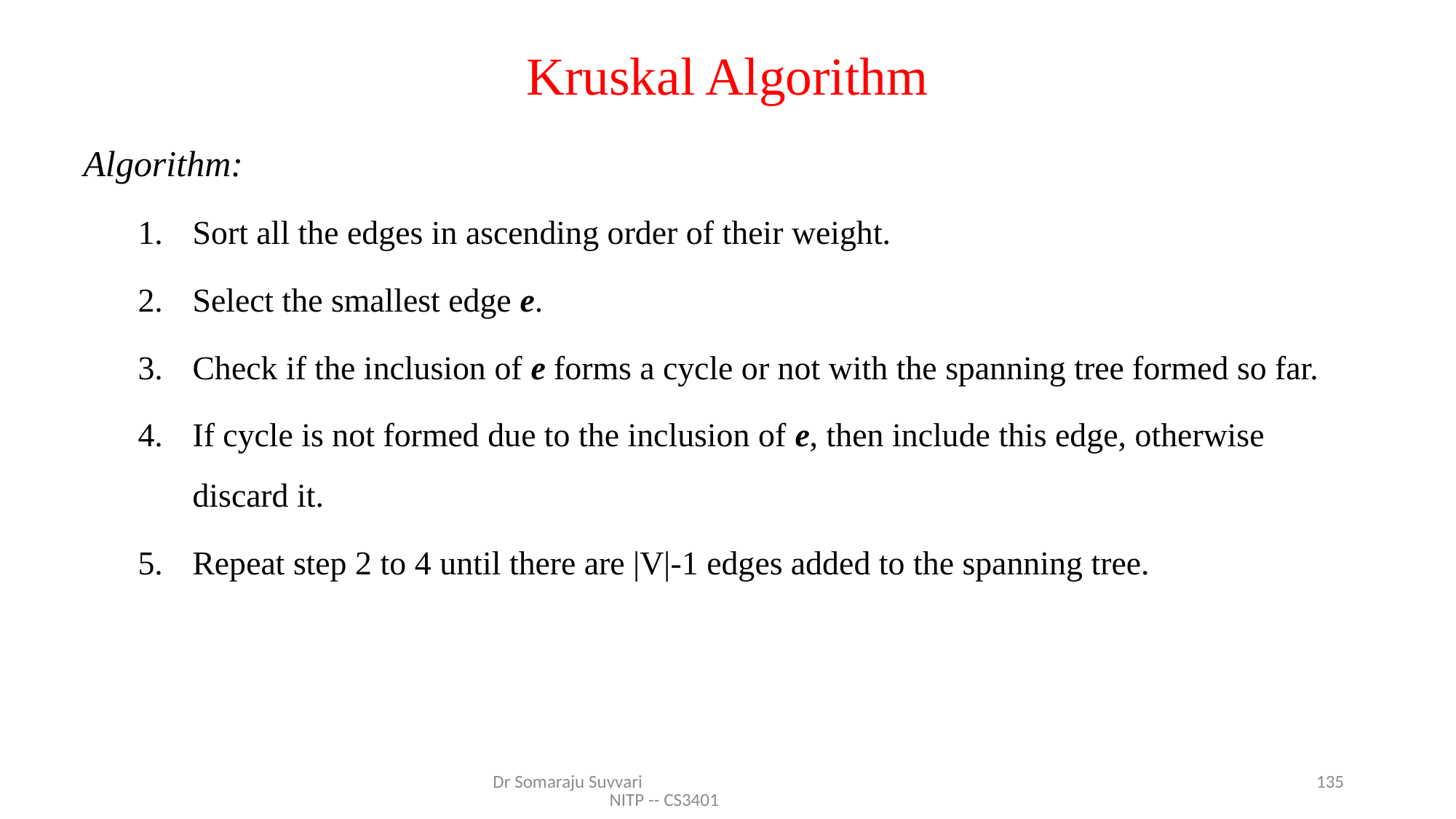

# Kruskal Algorithm
Algorithm:
Sort all the edges in ascending order of their weight.
Select the smallest edge e.
Check if the inclusion of e forms a cycle or not with the spanning tree formed so far.
If cycle is not formed due to the inclusion of e, then include this edge, otherwise discard it.
Repeat step 2 to 4 until there are |V|-1 edges added to the spanning tree.
Dr Somaraju Suvvari                                                                                                        NITP -- CS3401
135